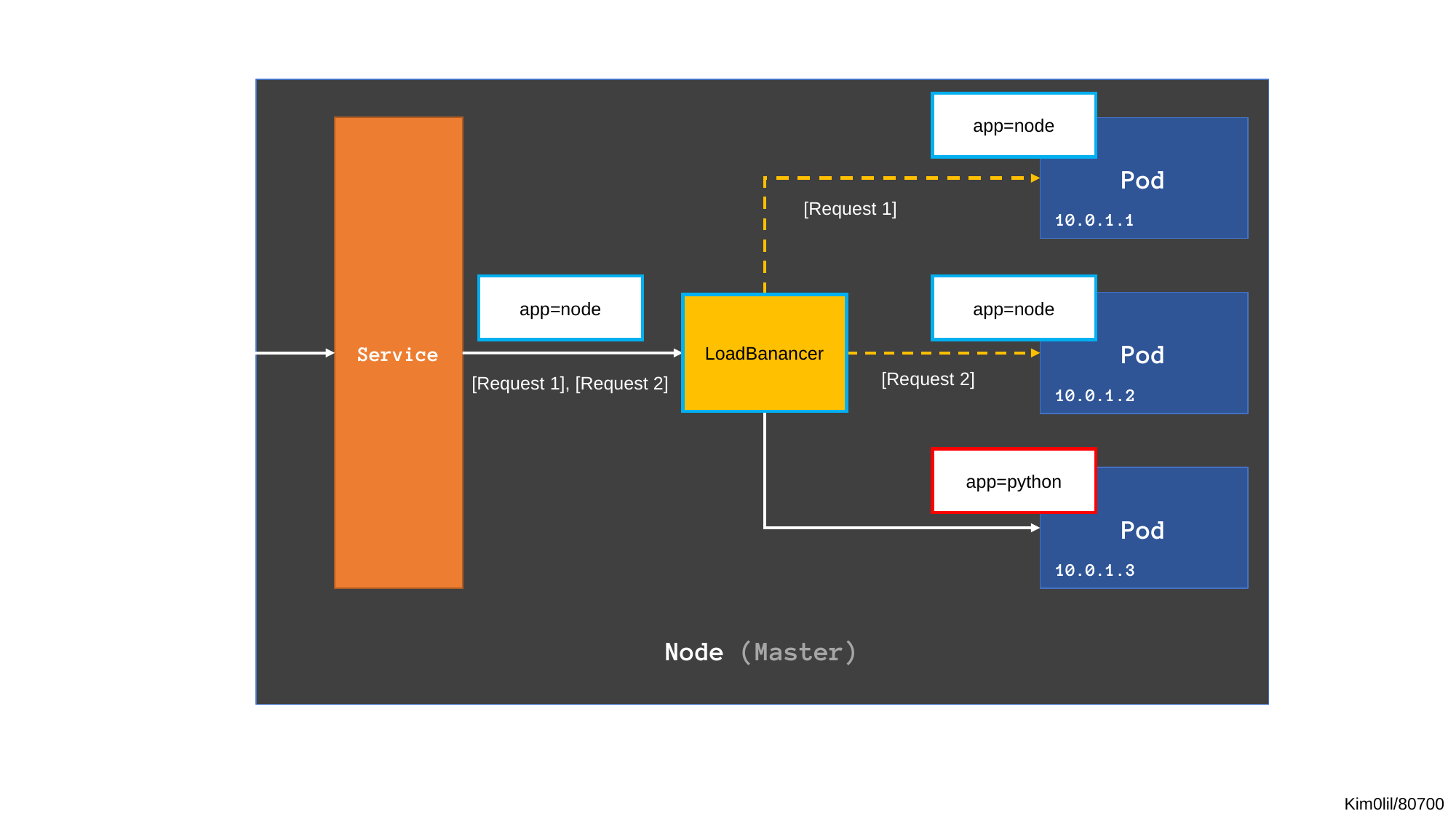

Node (Master)

app=node
Service
Pod
10.0.1.1
[Request 1]
app=node
app=node
Pod
10.0.1.2
LoadBanancer
[Request 1], [Request 2]
[Request 2]
app=python
Pod
10.0.1.3
Kim0lil/80700